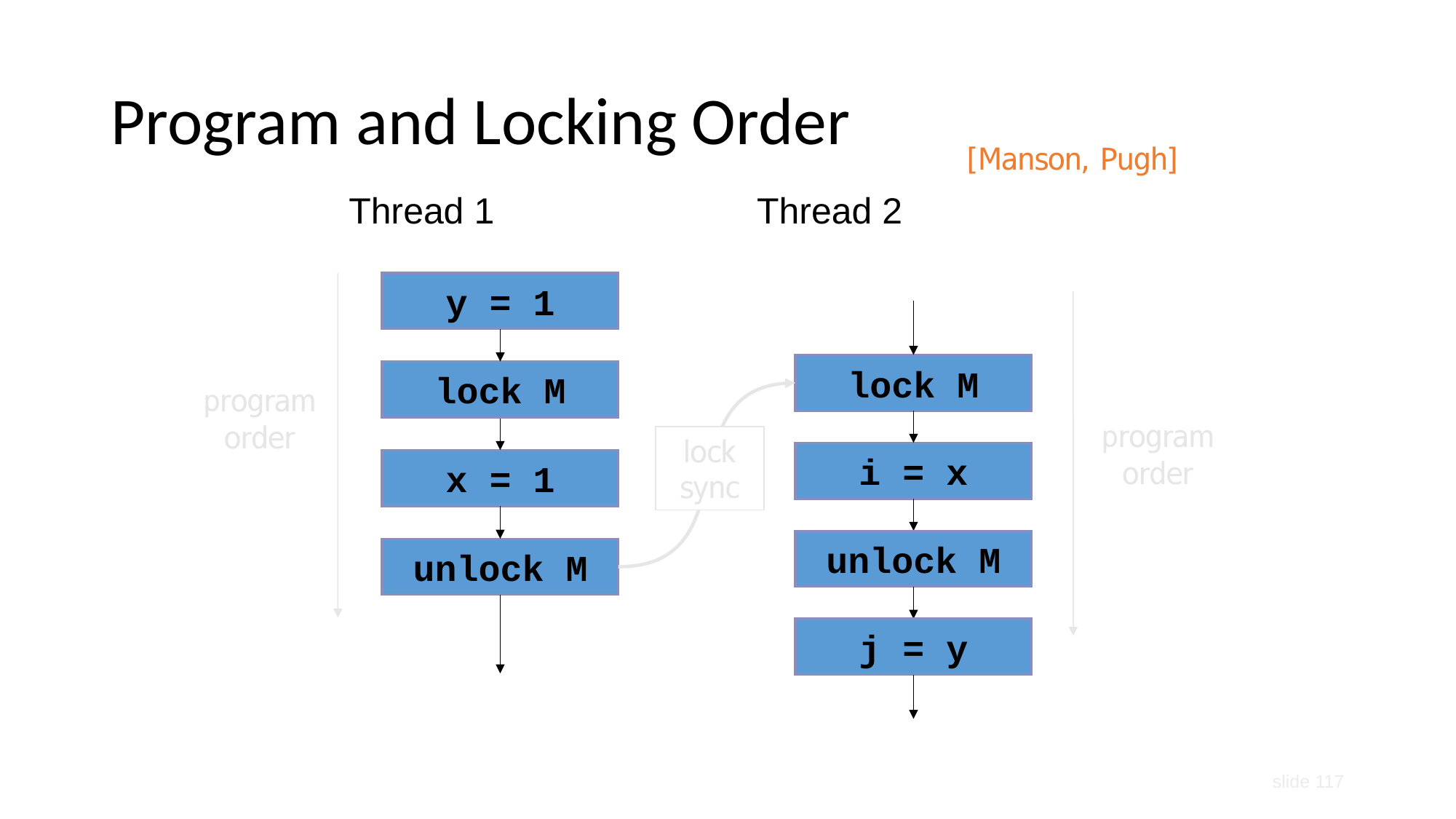

Program and Locking Order
[Manson, Pugh]
Thread 1
Thread 2

y = 1

lock M
lock M
program
order
program
order
lock
sync
i = x
x = 1
unlock M
unlock M
j = y
slide 117